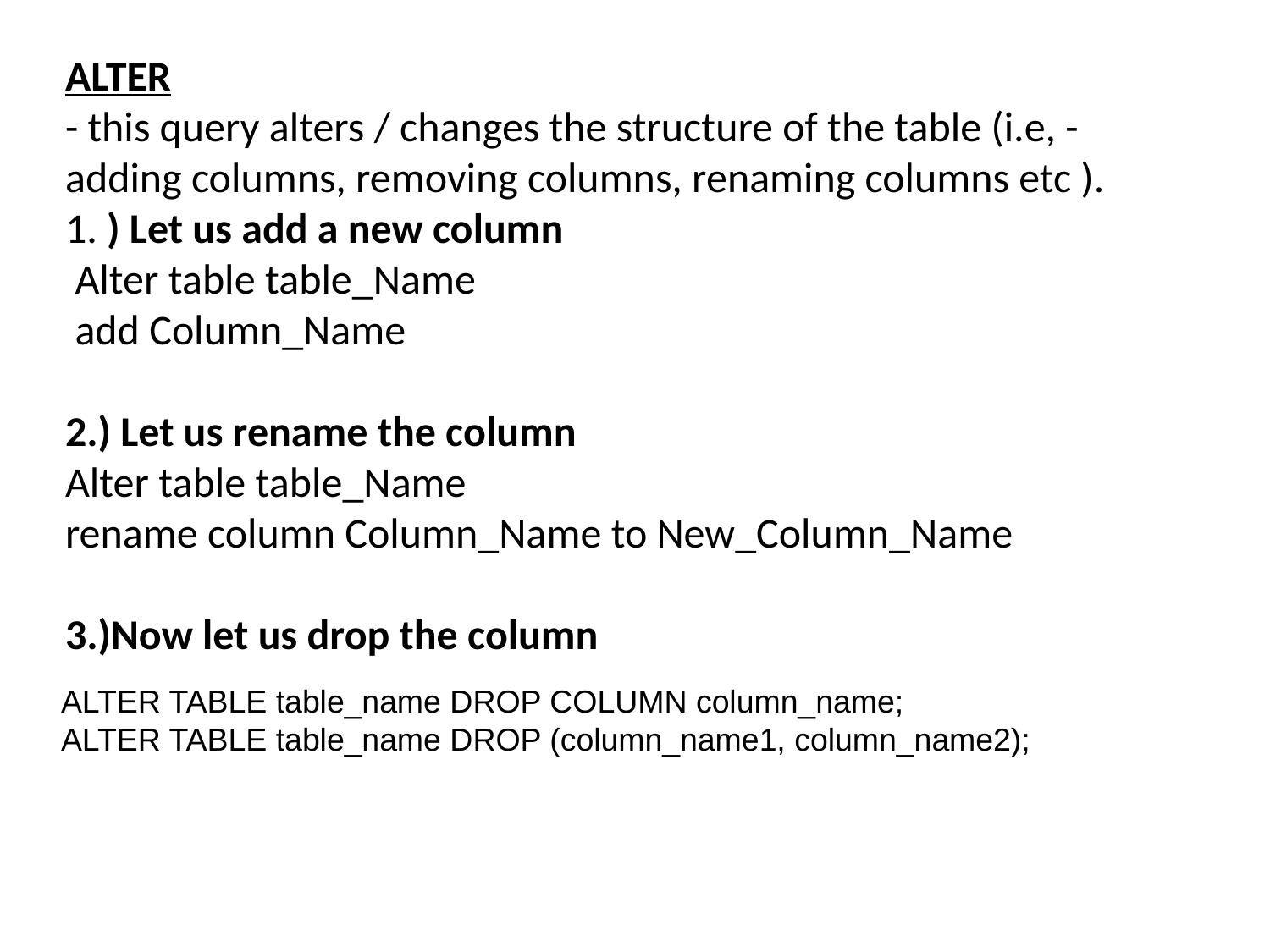

ALTER
- this query alters / changes the structure of the table (i.e, - adding columns, removing columns, renaming columns etc ).
1. ) Let us add a new column
 Alter table table_Name
 add Column_Name

2.) Let us rename the column
Alter table table_Name
rename column Column_Name to New_Column_Name

3.)Now let us drop the column

ALTER TABLE table_name DROP COLUMN column_name;
ALTER TABLE table_name DROP (column_name1, column_name2);